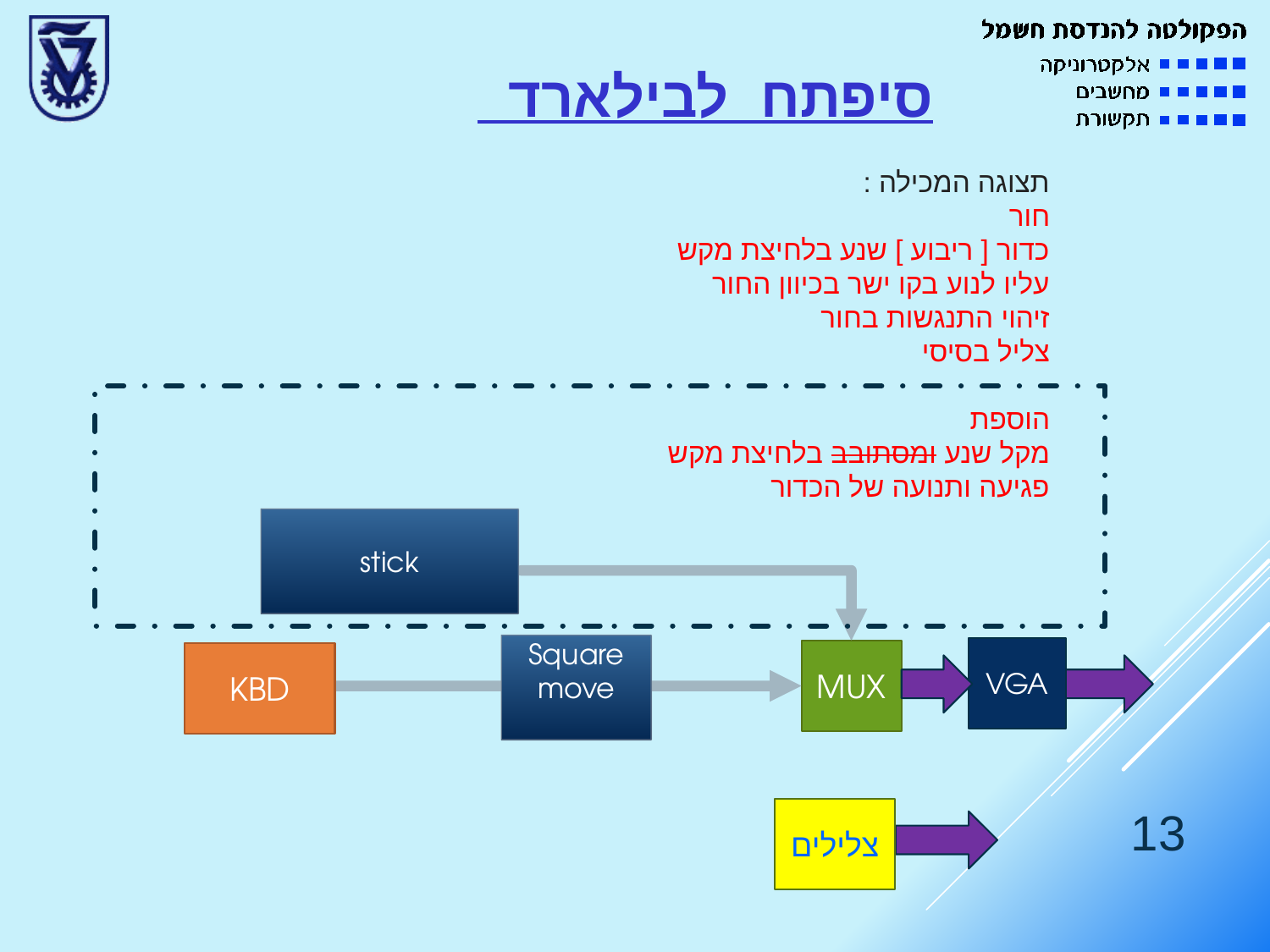

# סיפתח  לבילארד
תצוגה המכילה :
חור
כדור [ ריבוע ] שנע בלחיצת מקש
עליו לנוע בקו ישר בכיוון החור
זיהוי התנגשות בחור
צליל בסיסי

הוספת
מקל שנע ומסתובב בלחיצת מקש
פגיעה ותנועה של הכדור

stick

Square move

VGA
MUX
KBD

13

צלילים